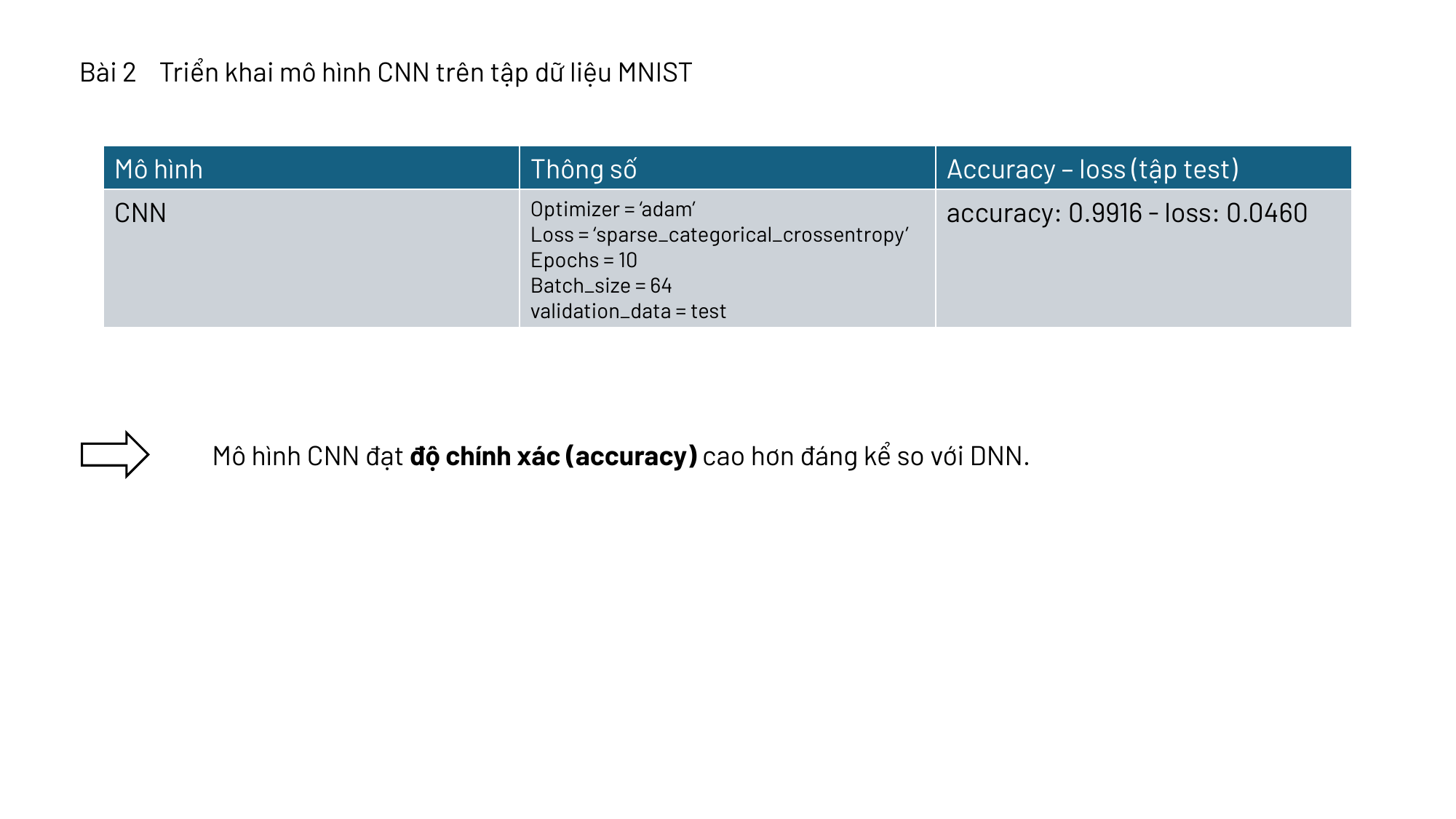

Bài 2
Triển khai mô hình CNN trên tập dữ liệu MNIST
| Mô hình | Thông số | Accuracy – loss (tập test) |
| --- | --- | --- |
| CNN | Optimizer = ‘adam’ Loss = ‘sparse\_categorical\_crossentropy’ Epochs = 10 Batch\_size = 64 validation\_data = test | accuracy: 0.9916 - loss: 0.0460 |

Mô hình CNN đạt độ chính xác (accuracy) cao hơn đáng kể so với DNN.